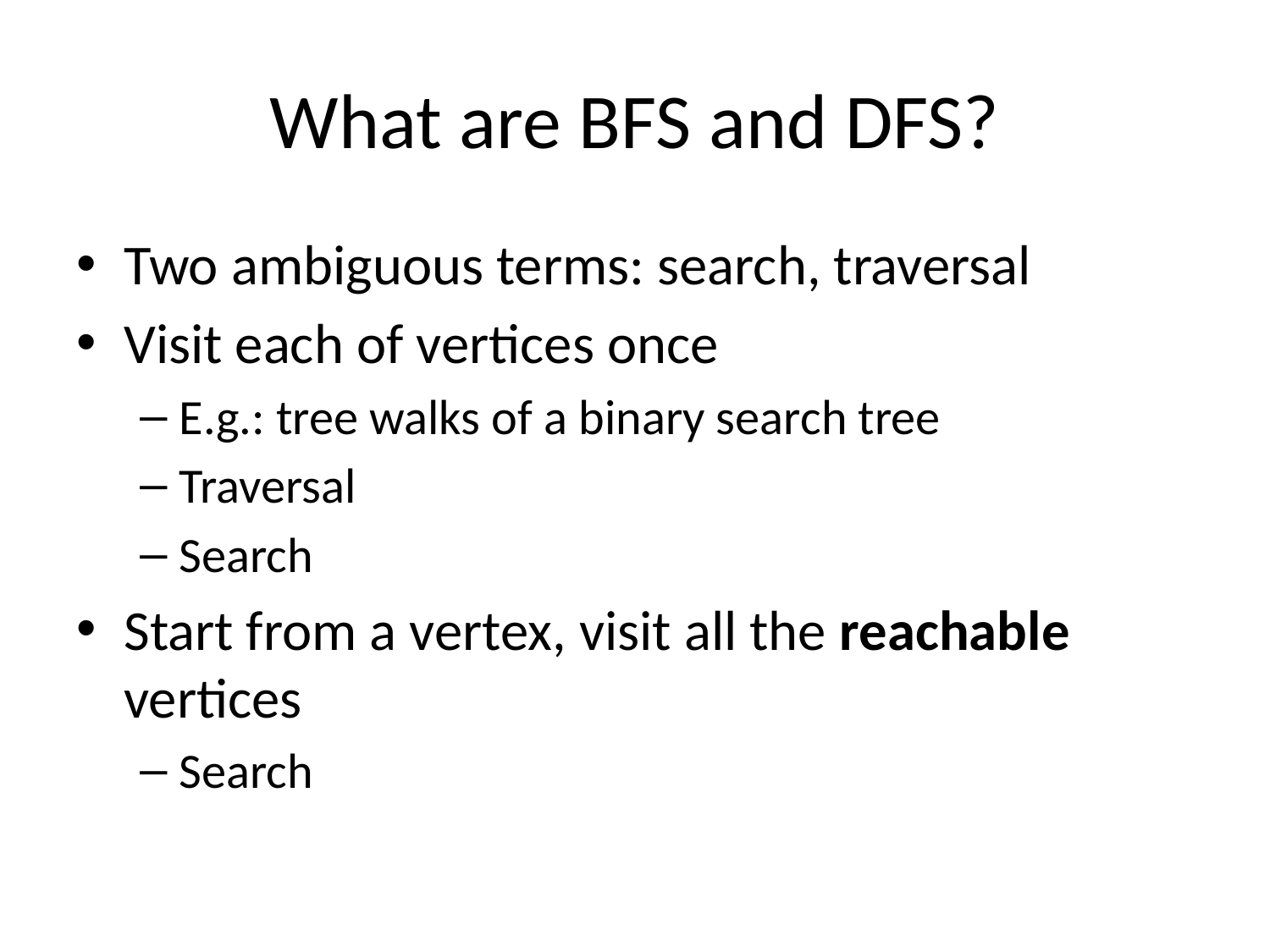

# What are BFS and DFS?
Two ambiguous terms: search, traversal
Visit each of vertices once
E.g.: tree walks of a binary search tree
Traversal
Search
Start from a vertex, visit all the reachable vertices
Search